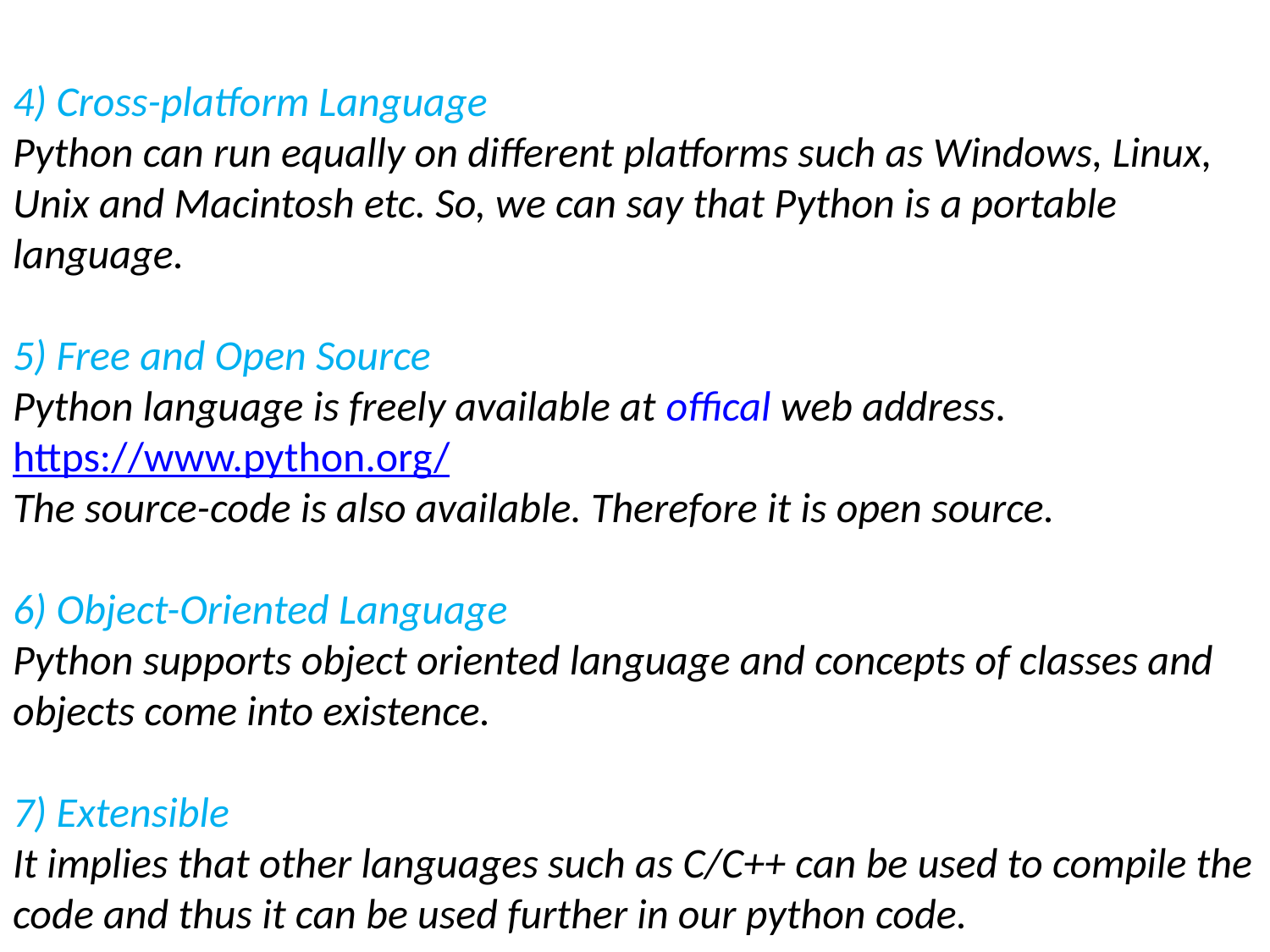

4) Cross-platform Language
Python can run equally on different platforms such as Windows, Linux, Unix and Macintosh etc. So, we can say that Python is a portable language.

5) Free and Open Source
Python language is freely available at offical web address.
https://www.python.org/
The source-code is also available. Therefore it is open source.

6) Object-Oriented Language
Python supports object oriented language and concepts of classes and objects come into existence.

7) Extensible
It implies that other languages such as C/C++ can be used to compile the code and thus it can be used further in our python code.